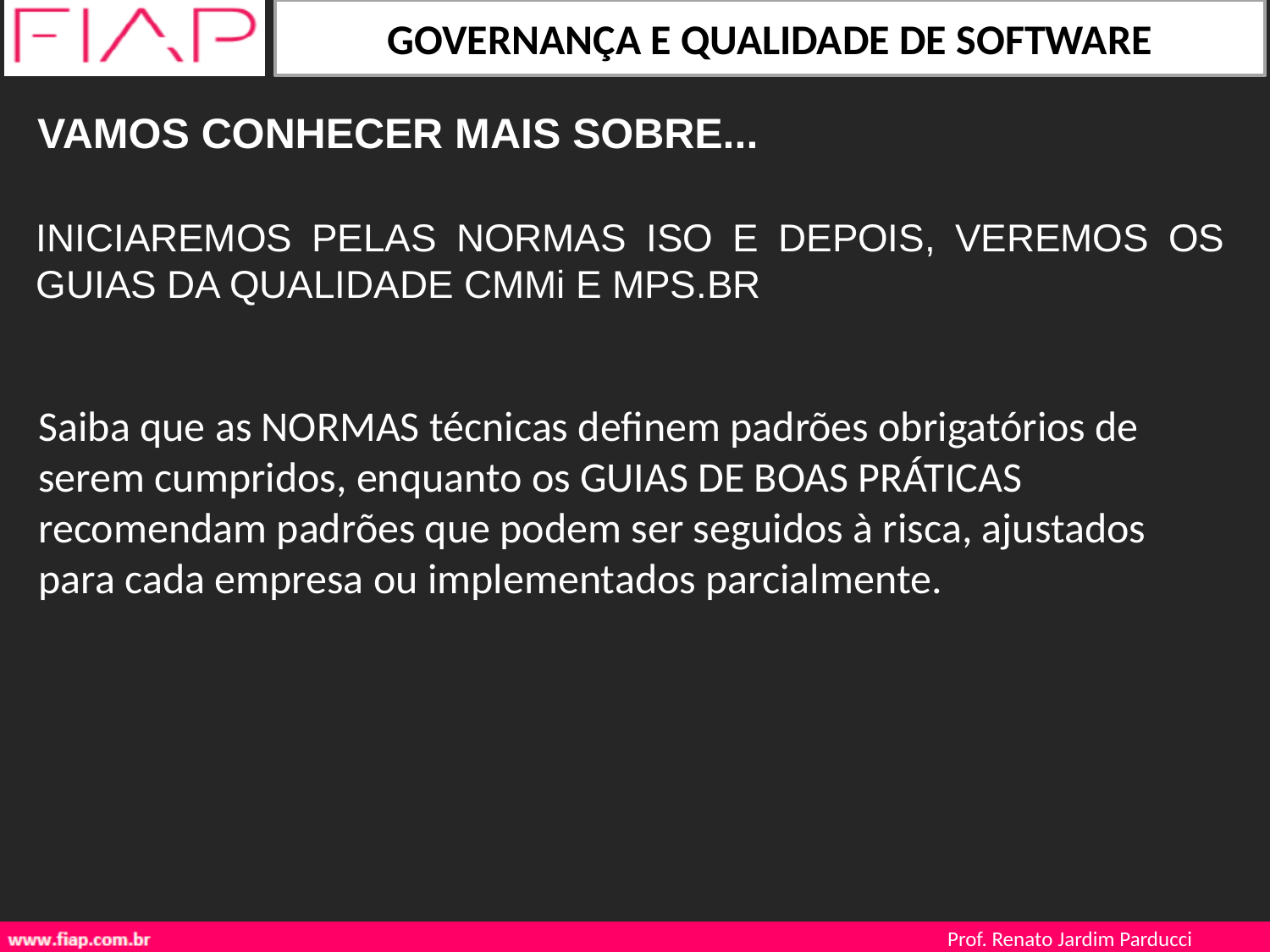

VAMOS CONHECER MAIS SOBRE...
INICIAREMOS PELAS NORMAS ISO E DEPOIS, VEREMOS OS GUIAS DA QUALIDADE CMMi E MPS.BR
Saiba que as NORMAS técnicas definem padrões obrigatórios de serem cumpridos, enquanto os GUIAS DE BOAS PRÁTICAS recomendam padrões que podem ser seguidos à risca, ajustados para cada empresa ou implementados parcialmente.